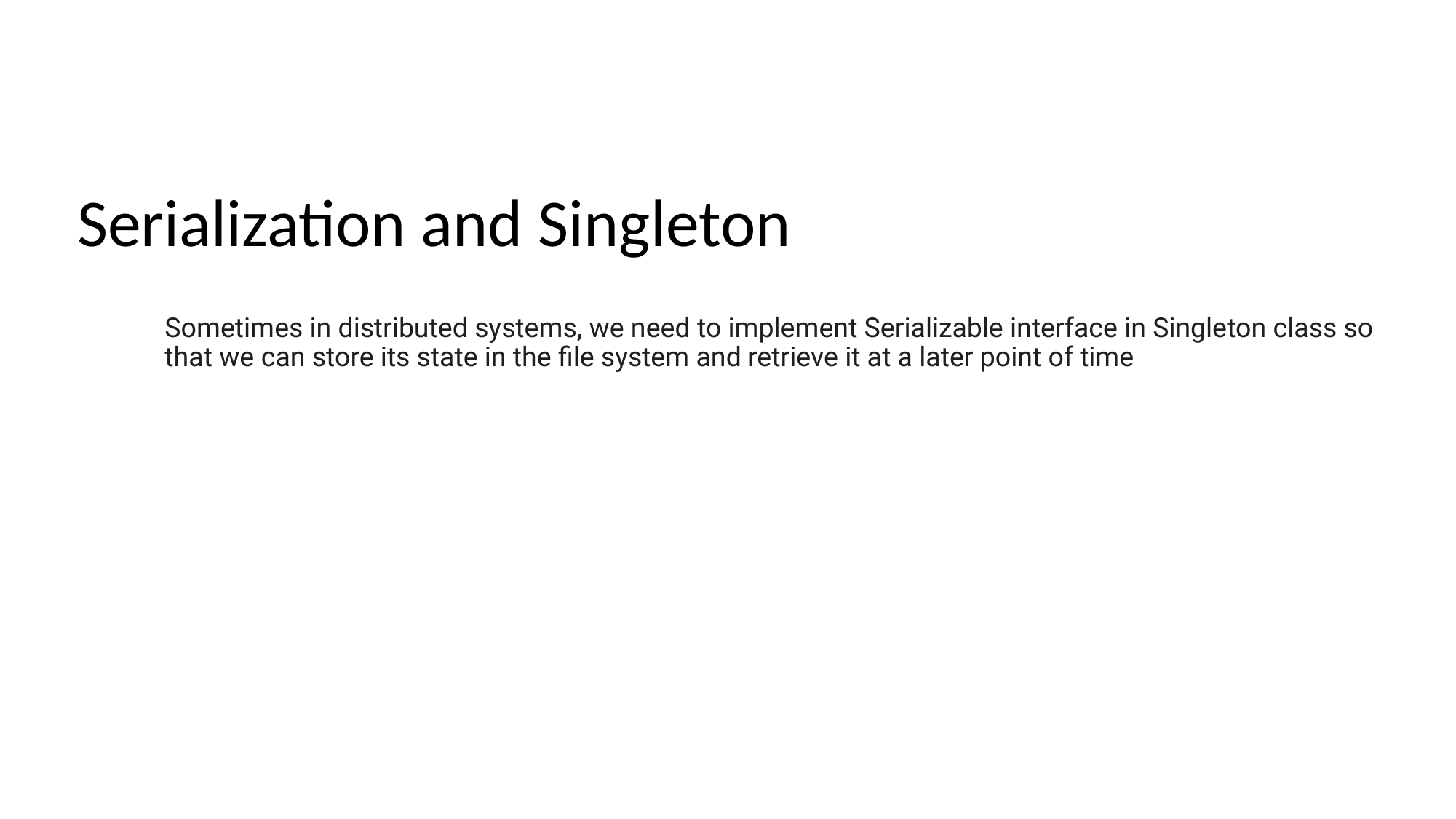

# Serialization and Singleton
Sometimes in distributed systems, we need to implement Serializable interface in Singleton class so that we can store its state in the file system and retrieve it at a later point of time